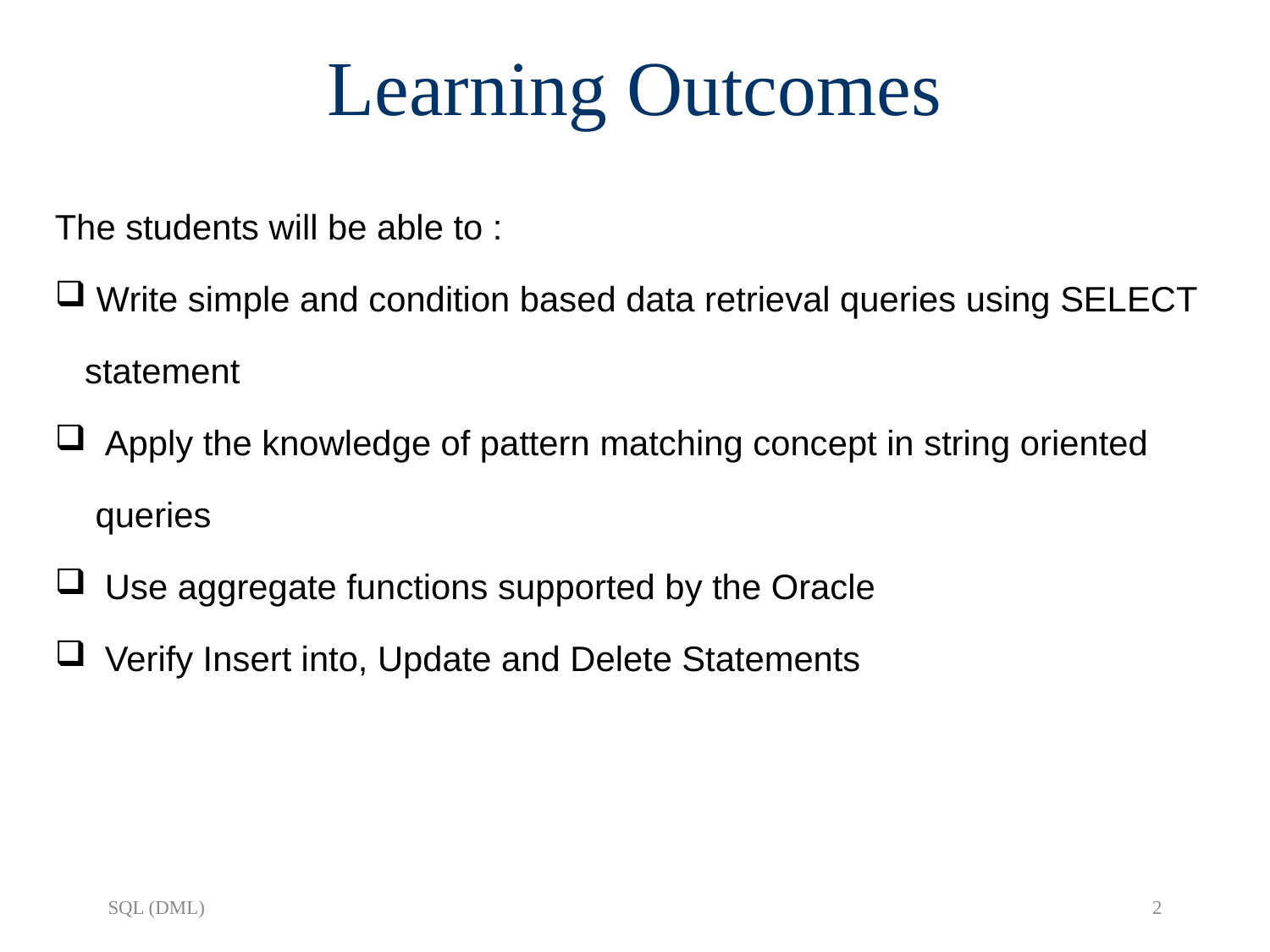

Learning Outcomes
The students will be able to :
 Write simple and condition based data retrieval queries using SELECT statement
 Apply the knowledge of pattern matching concept in string oriented queries
 Use aggregate functions supported by the Oracle
 Verify Insert into, Update and Delete Statements

SQL (DML)
2